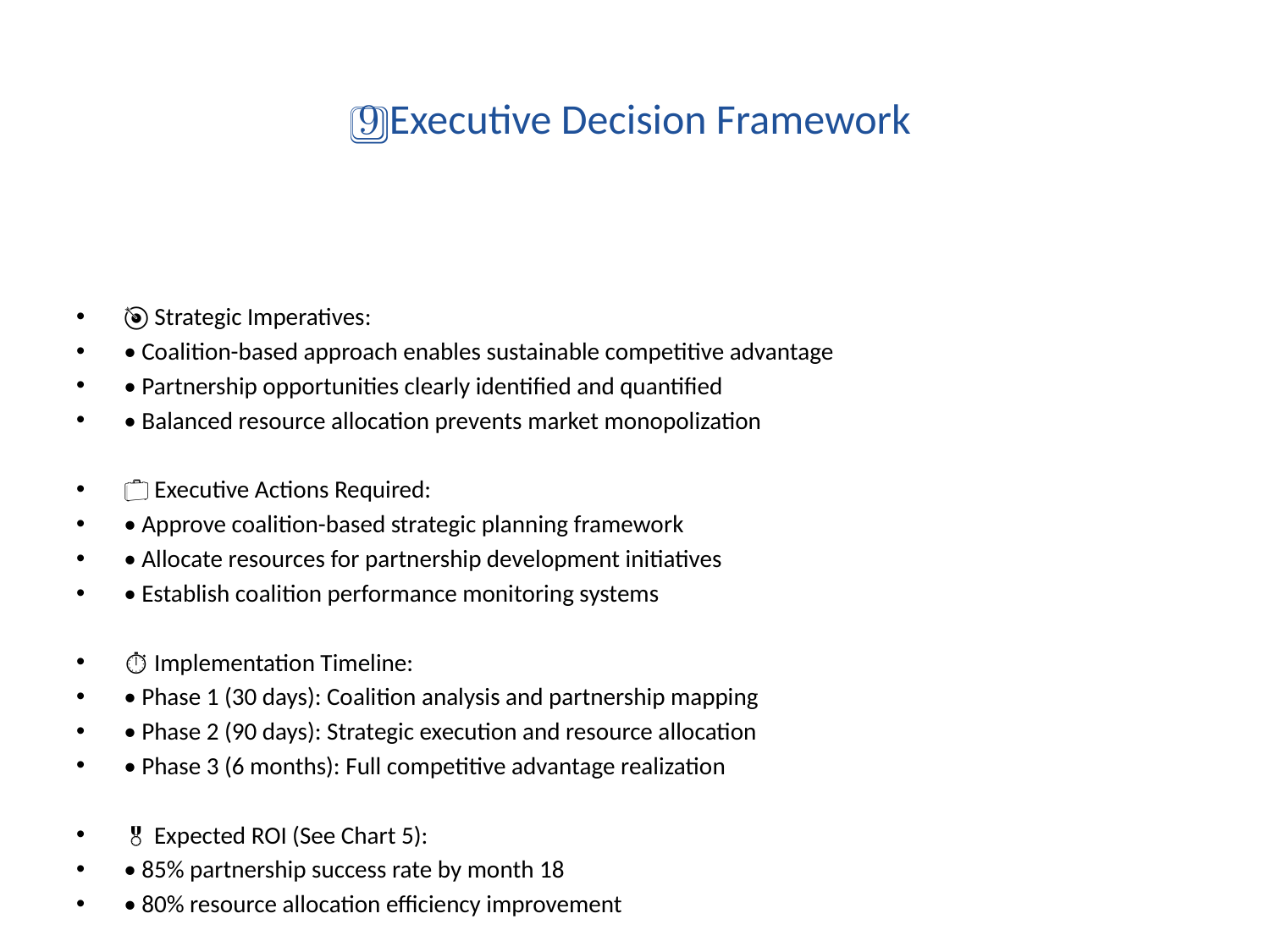

# 9️⃣ Executive Decision Framework

🎯 Strategic Imperatives:
• Coalition-based approach enables sustainable competitive advantage
• Partnership opportunities clearly identified and quantified
• Balanced resource allocation prevents market monopolization

💼 Executive Actions Required:
• Approve coalition-based strategic planning framework
• Allocate resources for partnership development initiatives
• Establish coalition performance monitoring systems

⏱️ Implementation Timeline:
• Phase 1 (30 days): Coalition analysis and partnership mapping
• Phase 2 (90 days): Strategic execution and resource allocation
• Phase 3 (6 months): Full competitive advantage realization

🎖️ Expected ROI (See Chart 5):
• 85% partnership success rate by month 18
• 80% resource allocation efficiency improvement